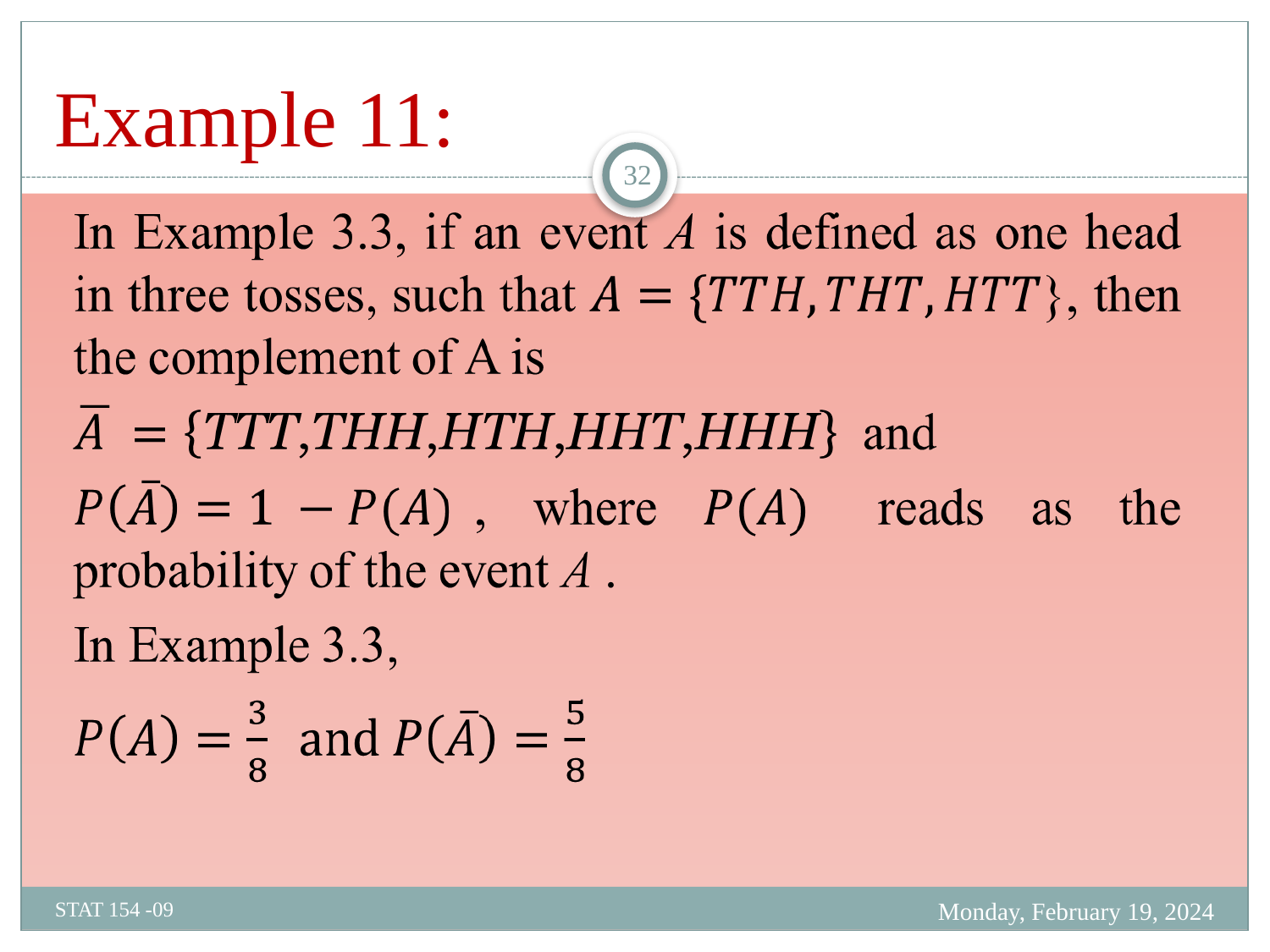

# Example 11:
32

Monday, February 19, 2024
STAT 154 -09